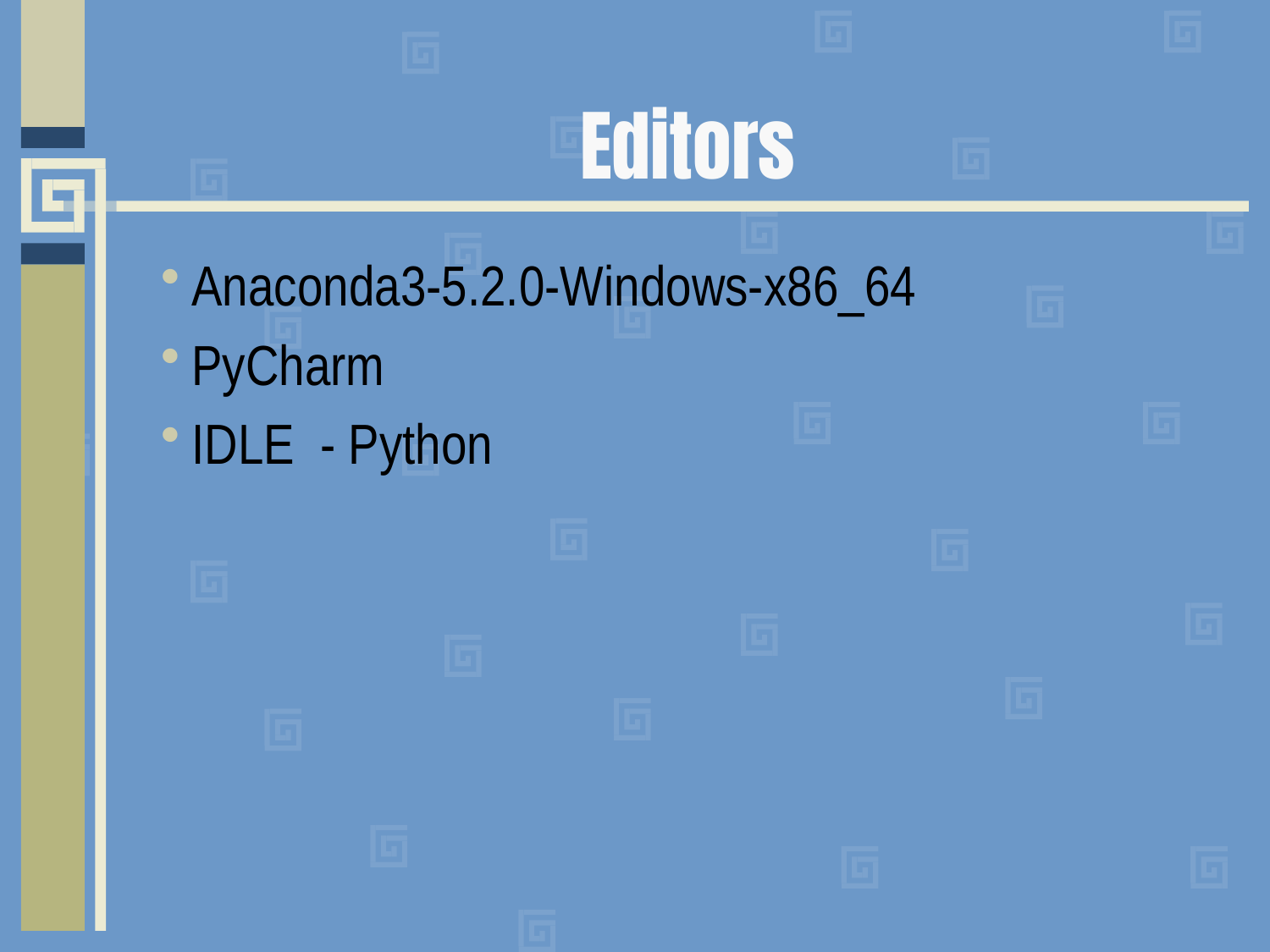

# Editors
Anaconda3-5.2.0-Windows-x86_64
PyCharm
IDLE  - Python